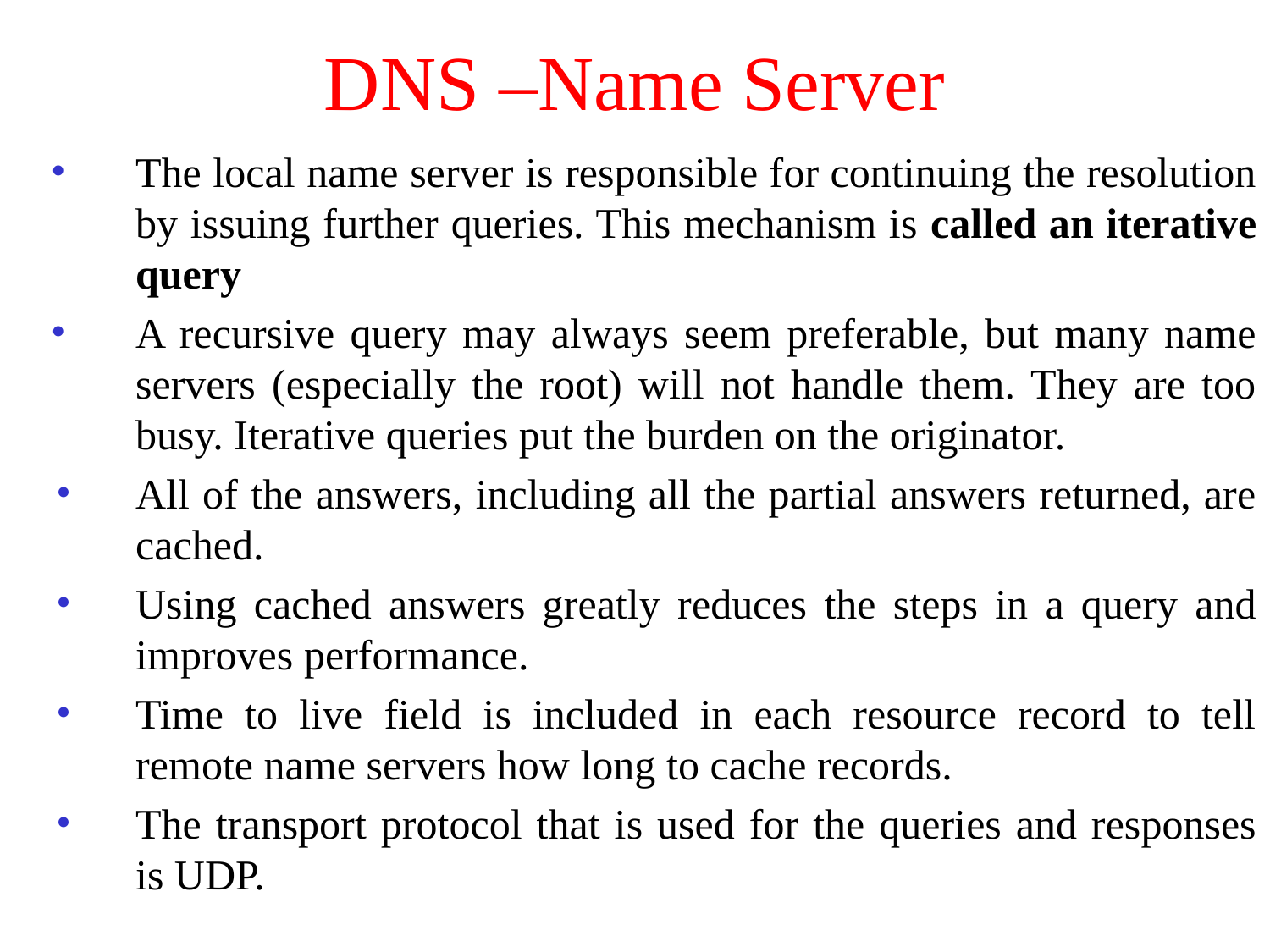

# DNS –Name Server
The local name server is responsible for continuing the resolution by issuing further queries. This mechanism is called an iterative query
A recursive query may always seem preferable, but many name servers (especially the root) will not handle them. They are too busy. Iterative queries put the burden on the originator.
All of the answers, including all the partial answers returned, are cached.
Using cached answers greatly reduces the steps in a query and improves performance.
Time to live field is included in each resource record to tell remote name servers how long to cache records.
The transport protocol that is used for the queries and responses is UDP.